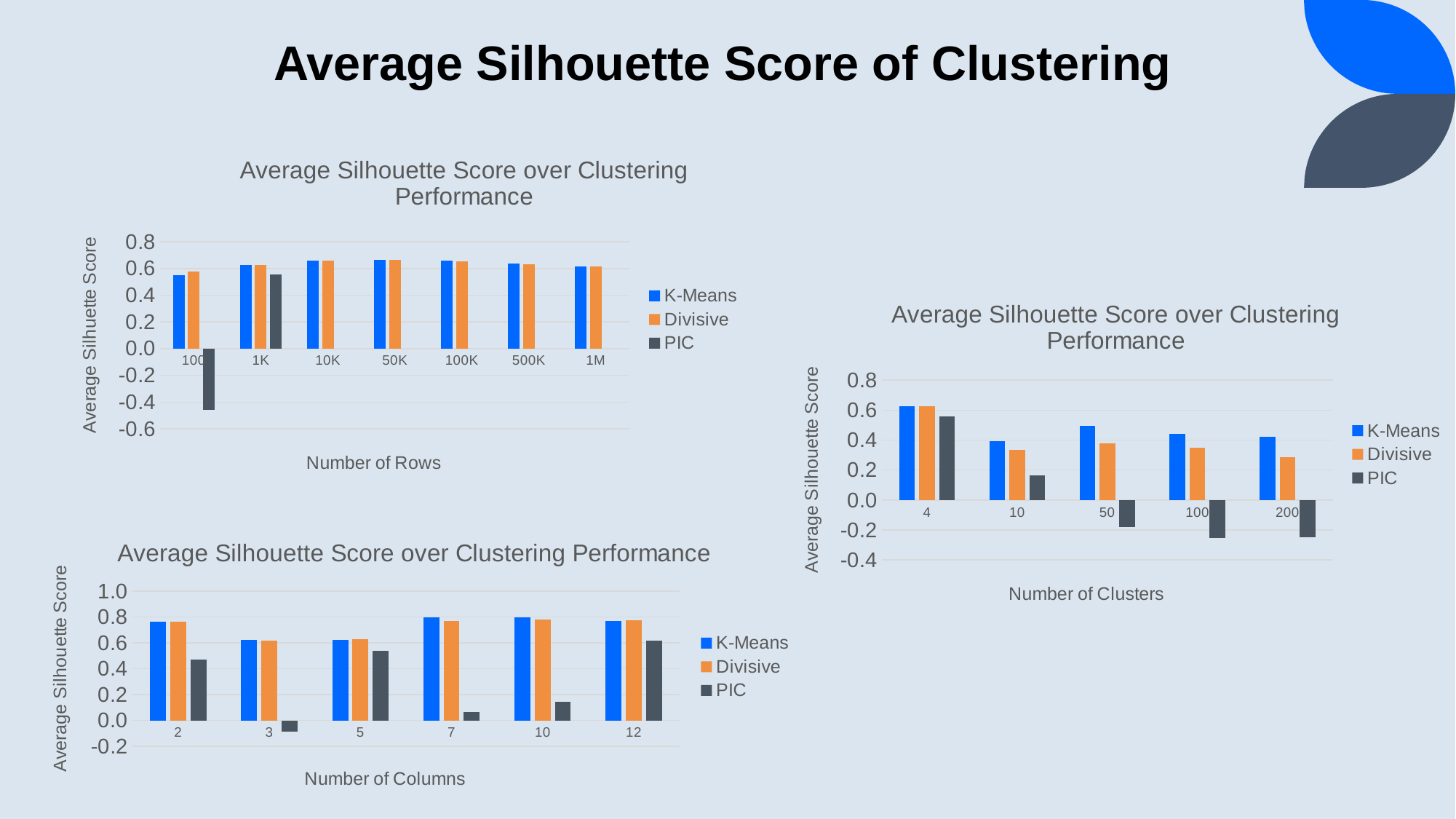

# Average Silhouette Score of Clustering

[unsupported chart]

### Chart: Average Silhouette Score over Clustering Performance

| Category |  |  |  |
|---|---|---|---|
| 4 | 0.625451137362044 | 0.6256404488048 | 0.555423319560565 |
| 10 | 0.393019862296784 | 0.331972599201902 | 0.163304118760616 |
| 50 | 0.493221047997687 | 0.379822043536893 | -0.181810432788654 |
| 100 | 0.442376946867467 | 0.349271790326755 | -0.253489391669542 |
| 200 | 0.420625396584081 | 0.287877935948931 | -0.248503449349359 |

### Chart: Average Silhouette Score over Clustering Performance

| Category |  |  |  |
|---|---|---|---|
| 2 | 0.765803545679031 | 0.765803545679031 | 0.470792048661237 |
| 3 | 0.621680431140863 | 0.619448789326861 | -0.0874315861528753 |
| 5 | 0.626244170462905 | 0.626651269398947 | 0.537616289461041 |
| 7 | 0.795807776065374 | 0.771449846510087 | 0.0639431426429927 |
| 10 | 0.79577958529423 | 0.782422473411421 | 0.146327785852319 |
| 12 | 0.767580832287706 | 0.77506955717415 | 0.615534949438068 |